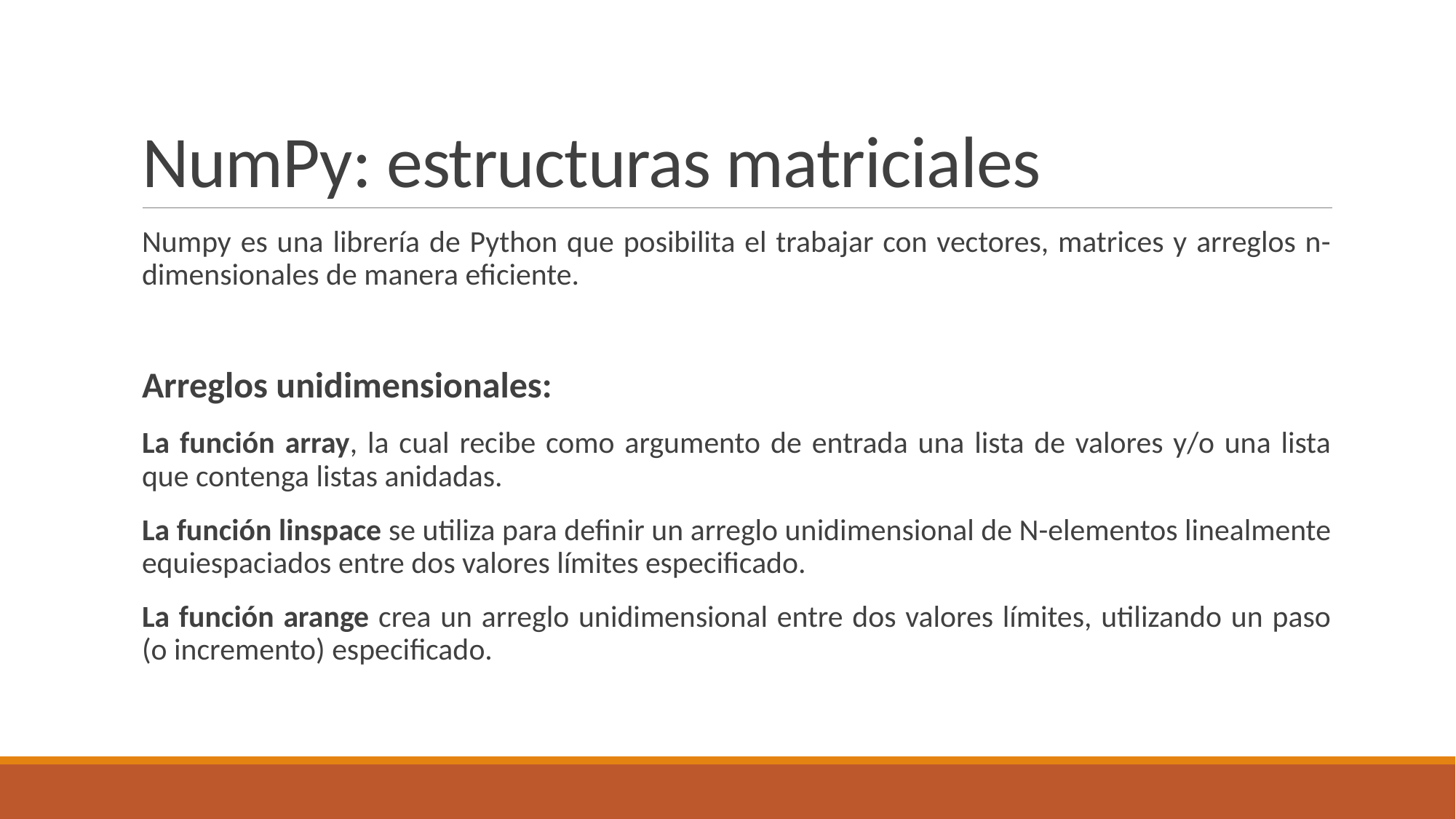

# NumPy: estructuras matriciales
Numpy es una librería de Python que posibilita el trabajar con vectores, matrices y arreglos n-dimensionales de manera eficiente.

Arreglos unidimensionales:
La función array, la cual recibe como argumento de entrada una lista de valores y/o una lista que contenga listas anidadas.
La función linspace se utiliza para definir un arreglo unidimensional de N-elementos linealmente equiespaciados entre dos valores límites especificado.
La función arange crea un arreglo unidimensional entre dos valores límites, utilizando un paso (o incremento) especificado.